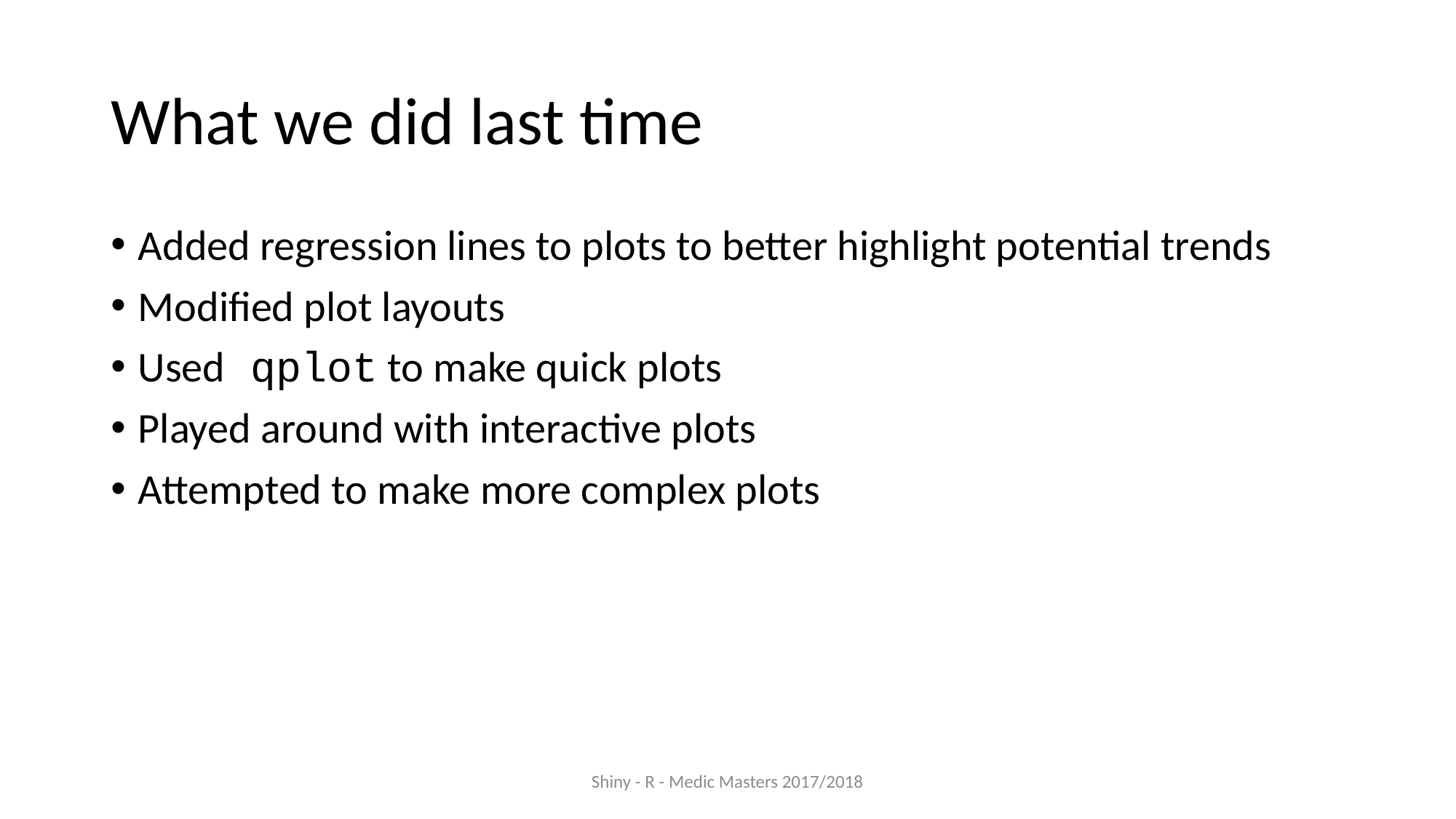

# What we did last time
Added regression lines to plots to better highlight potential trends
Modified plot layouts
Used qplot to make quick plots
Played around with interactive plots
Attempted to make more complex plots

Shiny - R - Medic Masters 2017/2018